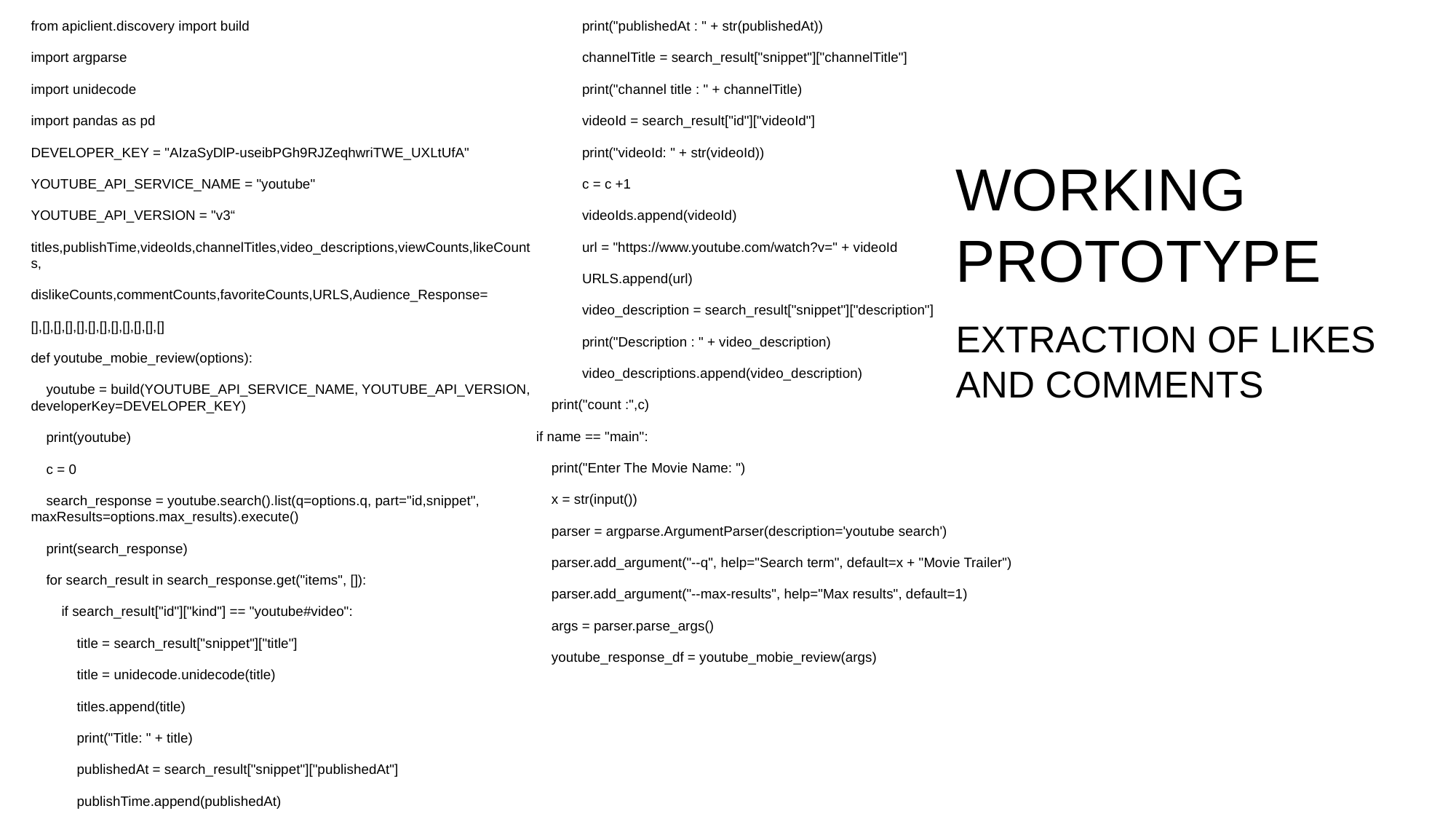

from apiclient.discovery import build
import argparse
import unidecode
import pandas as pd
DEVELOPER_KEY = "AIzaSyDlP-useibPGh9RJZeqhwriTWE_UXLtUfA"
YOUTUBE_API_SERVICE_NAME = "youtube"
YOUTUBE_API_VERSION = "v3“
titles,publishTime,videoIds,channelTitles,video_descriptions,viewCounts,likeCounts,
dislikeCounts,commentCounts,favoriteCounts,URLS,Audience_Response=
[],[],[],[],[],[],[],[],[],[],[],[]
def youtube_mobie_review(options):
    youtube = build(YOUTUBE_API_SERVICE_NAME, YOUTUBE_API_VERSION, developerKey=DEVELOPER_KEY)
    print(youtube)
    c = 0
    search_response = youtube.search().list(q=options.q, part="id,snippet", maxResults=options.max_results).execute()
    print(search_response)
    for search_result in search_response.get("items", []):
        if search_result["id"]["kind"] == "youtube#video":
            title = search_result["snippet"]["title"]
            title = unidecode.unidecode(title)
            titles.append(title)
            print("Title: " + title)
            publishedAt = search_result["snippet"]["publishedAt"]
            publishTime.append(publishedAt)
            print("publishedAt : " + str(publishedAt))
            channelTitle = search_result["snippet"]["channelTitle"]
            print("channel title : " + channelTitle)
            videoId = search_result["id"]["videoId"]
            print("videoId: " + str(videoId))
            c = c +1
            videoIds.append(videoId)
            url = "https://www.youtube.com/watch?v=" + videoId
            URLS.append(url)
            video_description = search_result["snippet"]["description"]
            print("Description : " + video_description)
            video_descriptions.append(video_description)
    print("count :",c)
if name == "main":
    print("Enter The Movie Name: ")
    x = str(input())
    parser = argparse.ArgumentParser(description='youtube search')
    parser.add_argument("--q", help="Search term", default=x + "Movie Trailer")
    parser.add_argument("--max-results", help="Max results", default=1)
    args = parser.parse_args()
    youtube_response_df = youtube_mobie_review(args)
# WORKING PROTOTYPE
EXTRACTION OF LIKES AND COMMENTS